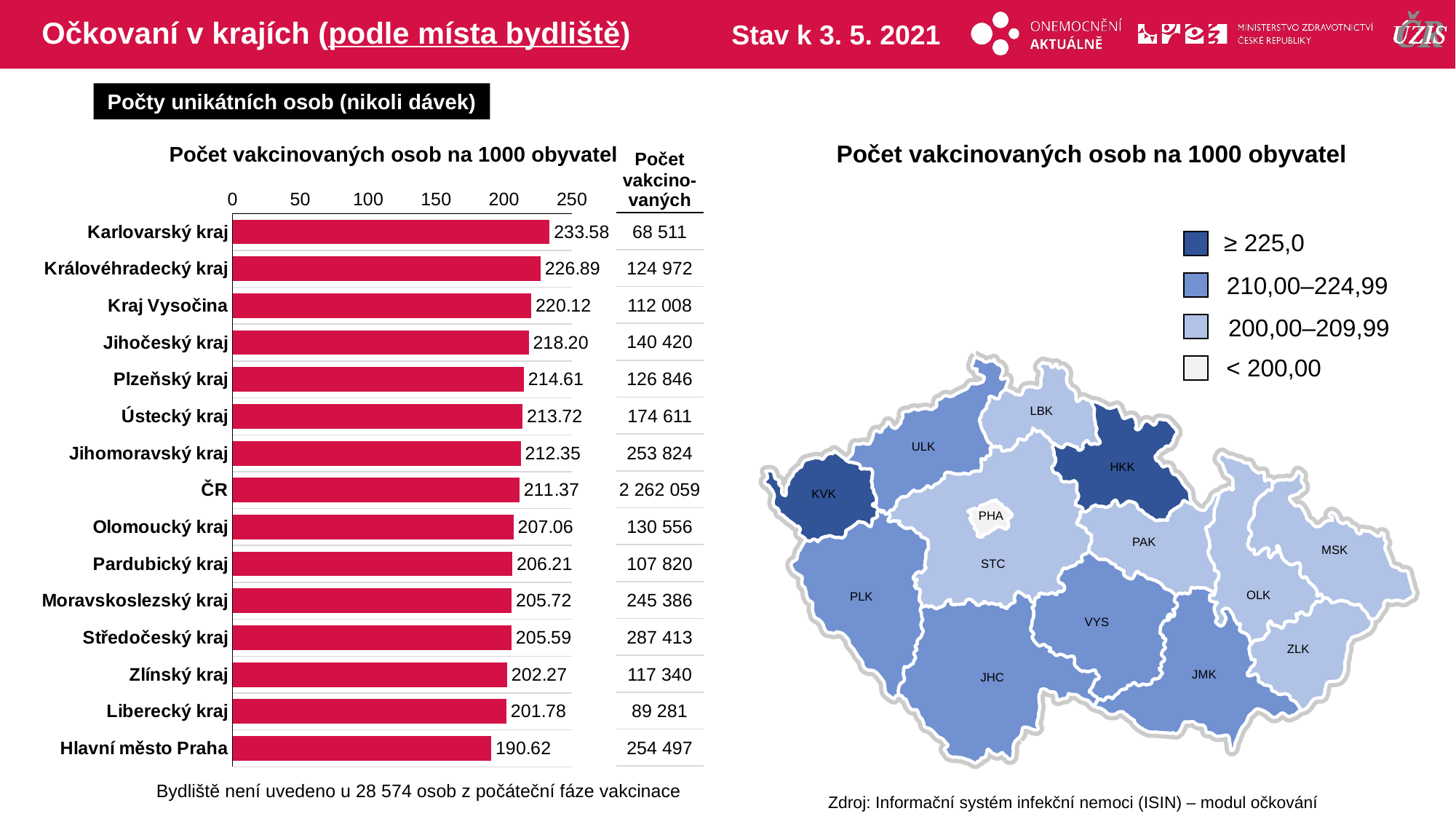

# Očkovaní v krajích (podle místa bydliště)
Stav k 3. 5. 2021
Počty unikátních osob (nikoli dávek)
Počet vakcinovaných osob na 1000 obyvatel
Počet vakcinovaných osob na 1000 obyvatel
| Počet vakcino-vaných |
| --- |
| 68 511 |
| 124 972 |
| 112 008 |
| 140 420 |
| 126 846 |
| 174 611 |
| 253 824 |
| 2 262 059 |
| 130 556 |
| 107 820 |
| 245 386 |
| 287 413 |
| 117 340 |
| 89 281 |
| 254 497 |

### Chart

| Category | počet na 1000 |
|---|---|
| Karlovarský kraj | 233.578011 |
| Královéhradecký kraj | 226.890558 |
| Kraj Vysočina | 220.119013 |
| Jihočeský kraj | 218.195605 |
| Plzeňský kraj | 214.614553 |
| Ústecký kraj | 213.721108 |
| Jihomoravský kraj | 212.346914 |
| ČR | 211.37228 |
| Olomoucký kraj | 207.060182 |
| Pardubický kraj | 206.213565 |
| Moravskoslezský kraj | 205.716806 |
| Středočeský kraj | 205.589139 |
| Zlínský kraj | 202.268845 |
| Liberecký kraj | 201.775916 |
| Hlavní město Praha | 190.622463 |
≥ 225,0

210,00–224,99

200,00–209,99

< 200,00

LBK

ULK

HKK

KVK

PHA

PAK
MSK

STC
OLK

PLK

VYS
ZLK
JMK
JHC
Bydliště není uvedeno u 28 574 osob z počáteční fáze vakcinace
Zdroj: Informační systém infekční nemoci (ISIN) – modul očkování